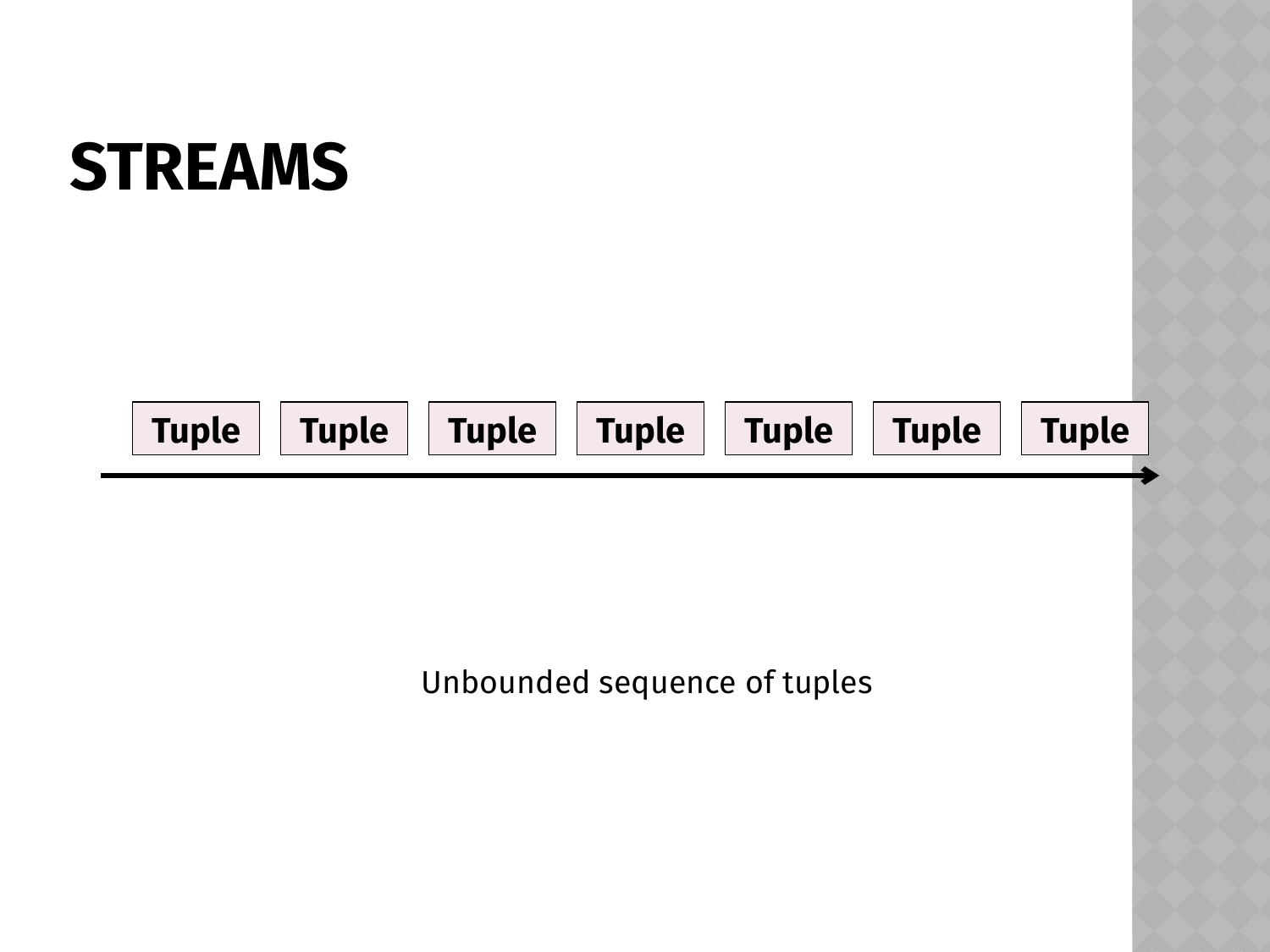

# Streams
Tuple
Tuple
Tuple
Tuple
Tuple
Tuple
Tuple
Unbounded sequence of tuples